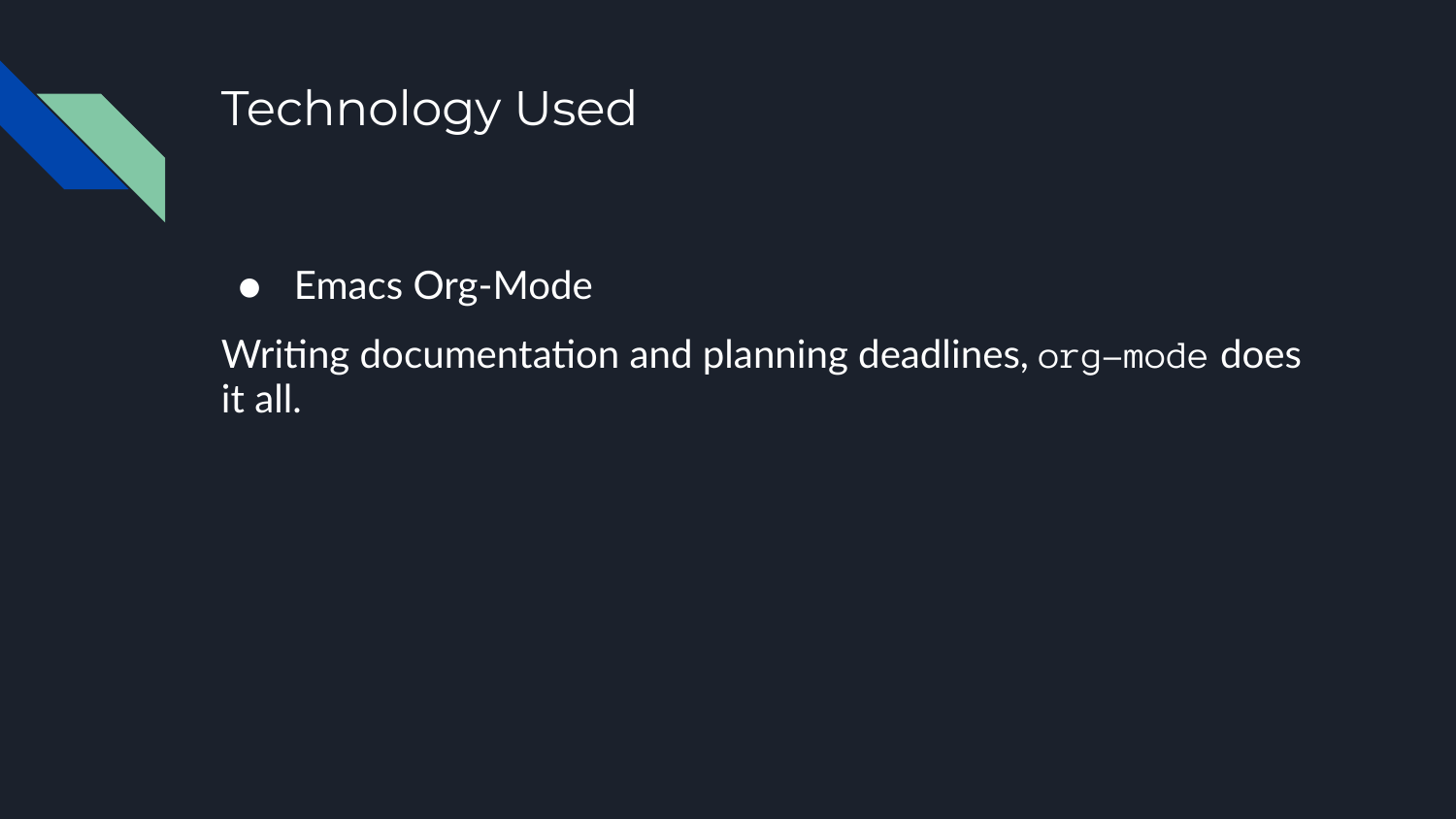

# Technology Used
Emacs Org-Mode
Writing documentation and planning deadlines, org-mode does it all.